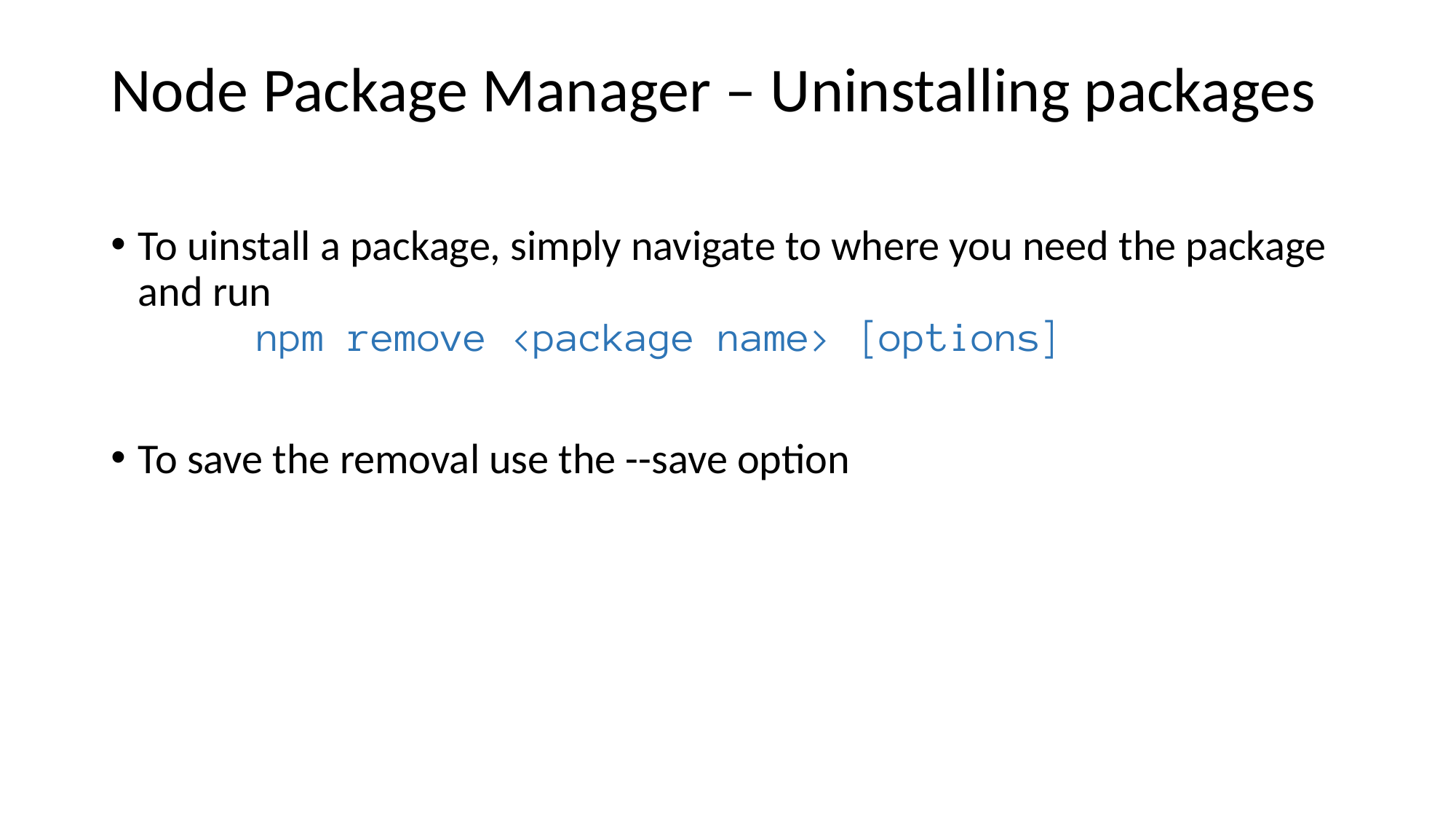

# Node Package Manager – Uninstalling packages
To uinstall a package, simply navigate to where you need the package and run
	 npm remove <package name> [options]

To save the removal use the --save option